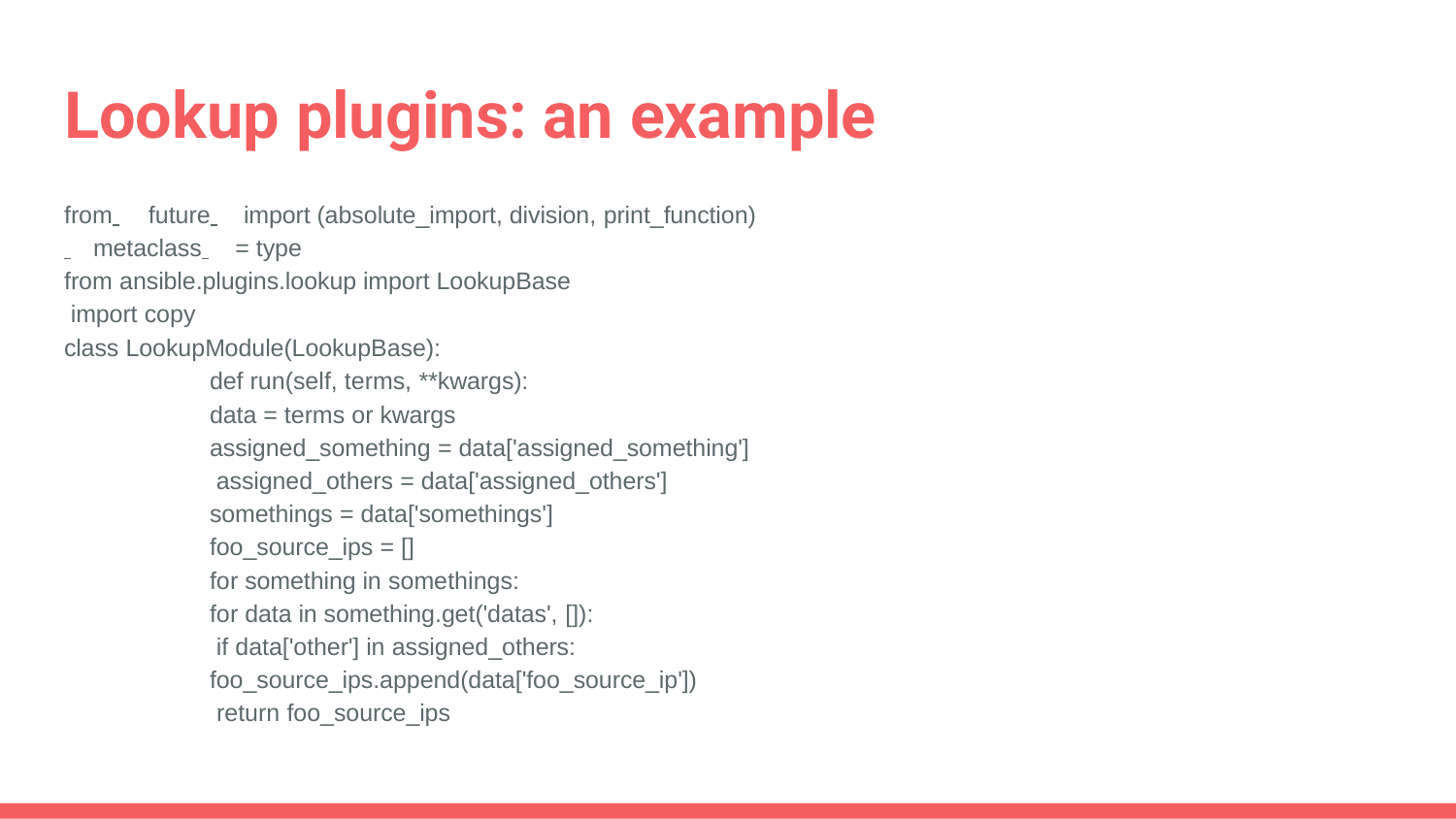

# Lookup plugins: an example
from 	future 	import (absolute_import, division, print_function)
 	metaclass 	= type
from ansible.plugins.lookup import LookupBase  import copy
class LookupModule(LookupBase):
def run(self, terms, **kwargs):
data = terms or kwargs
assigned_something = data['assigned_something']  assigned_others = data['assigned_others']  somethings = data['somethings']
foo_source_ips = []
for something in somethings:
for data in something.get('datas', []):  if data['other'] in assigned_others:
foo_source_ips.append(data['foo_source_ip'])  return foo_source_ips